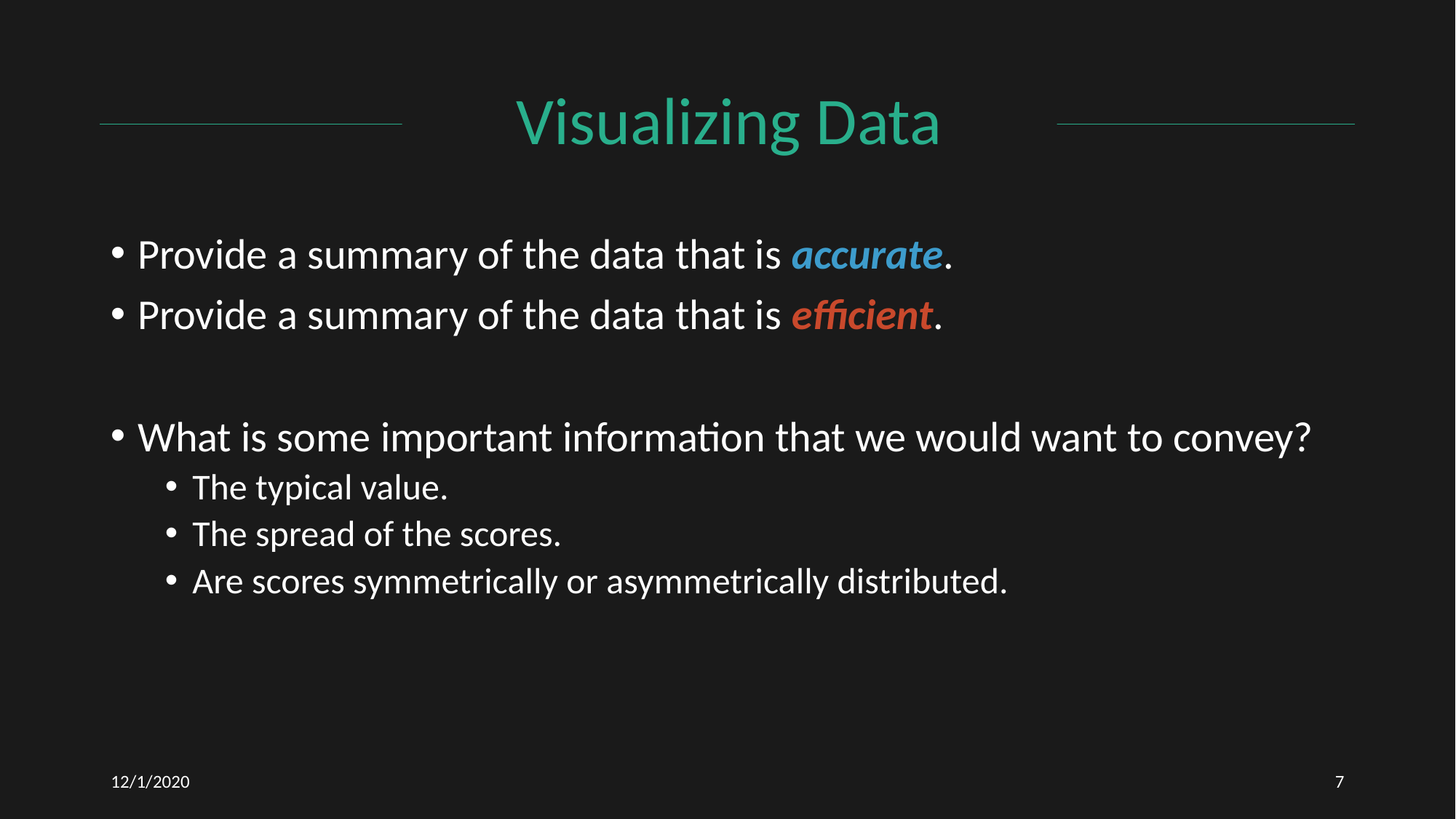

# Visualizing Data
Provide a summary of the data that is accurate.
Provide a summary of the data that is efficient.

What is some important information that we would want to convey?
The typical value.
The spread of the scores.
Are scores symmetrically or asymmetrically distributed.

12/1/2020
7